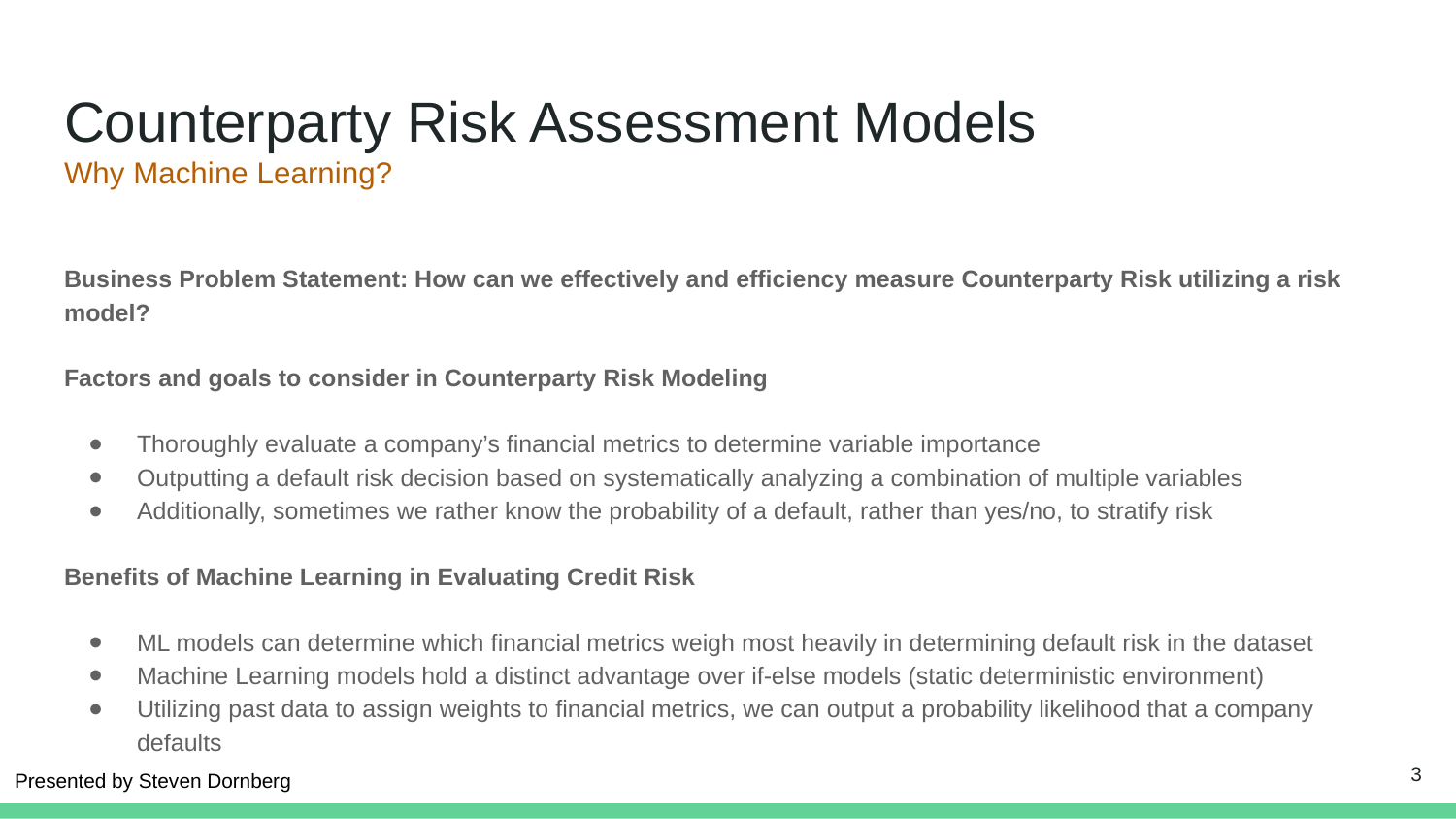

# Counterparty Risk Assessment Models
Why Machine Learning?

Business Problem Statement: How can we effectively and efficiency measure Counterparty Risk utilizing a risk model?
Factors and goals to consider in Counterparty Risk Modeling
Thoroughly evaluate a company’s financial metrics to determine variable importance
Outputting a default risk decision based on systematically analyzing a combination of multiple variables
Additionally, sometimes we rather know the probability of a default, rather than yes/no, to stratify risk
Benefits of Machine Learning in Evaluating Credit Risk
ML models can determine which financial metrics weigh most heavily in determining default risk in the dataset
Machine Learning models hold a distinct advantage over if-else models (static deterministic environment)
Utilizing past data to assign weights to financial metrics, we can output a probability likelihood that a company defaults

3
Presented by Steven Dornberg